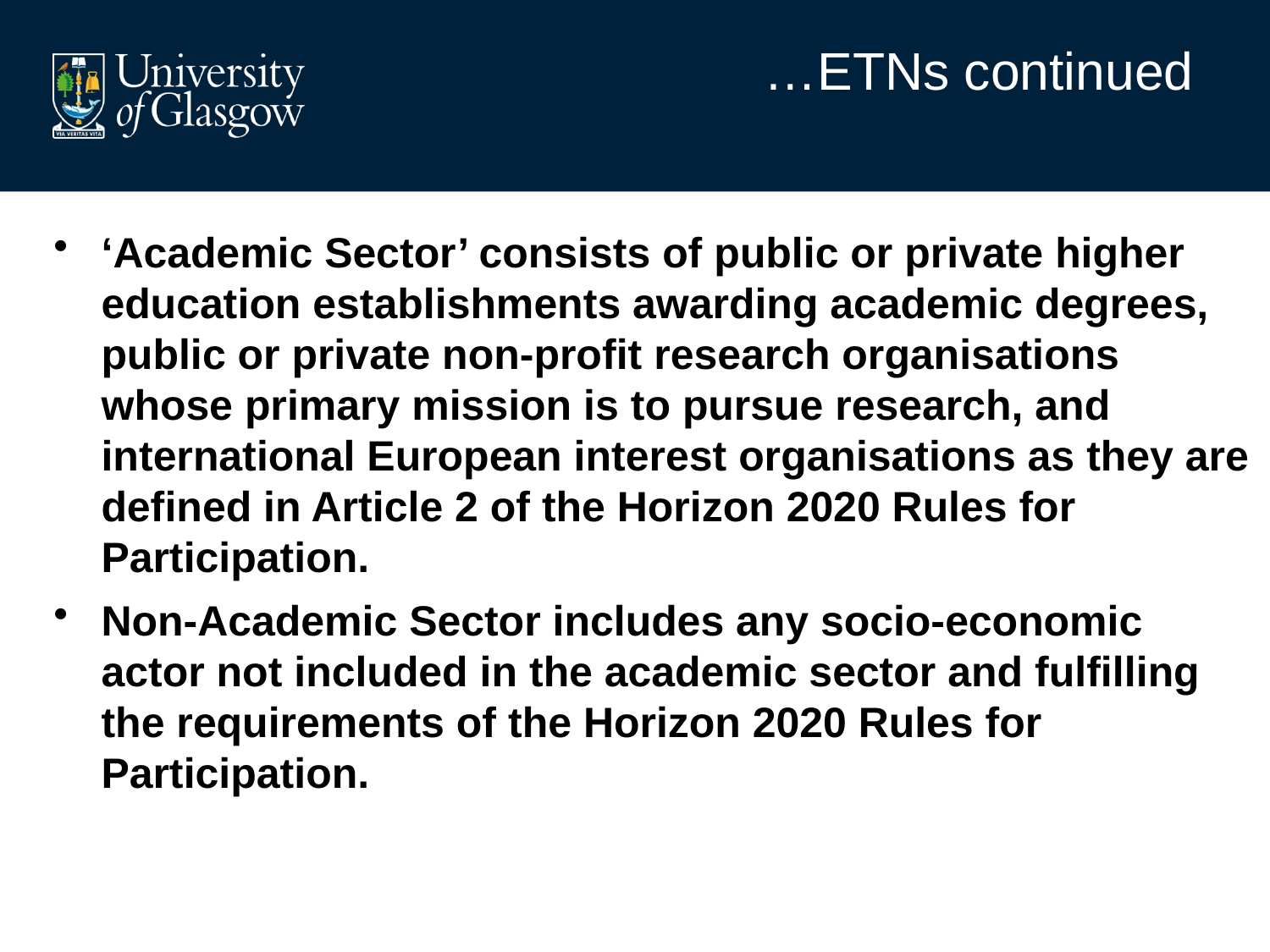

# …ETNs continued
‘Academic Sector’ consists of public or private higher education establishments awarding academic degrees, public or private non-profit research organisations whose primary mission is to pursue research, and international European interest organisations as they are defined in Article 2 of the Horizon 2020 Rules for Participation.
Non-Academic Sector includes any socio-economic actor not included in the academic sector and fulfilling the requirements of the Horizon 2020 Rules for Participation.